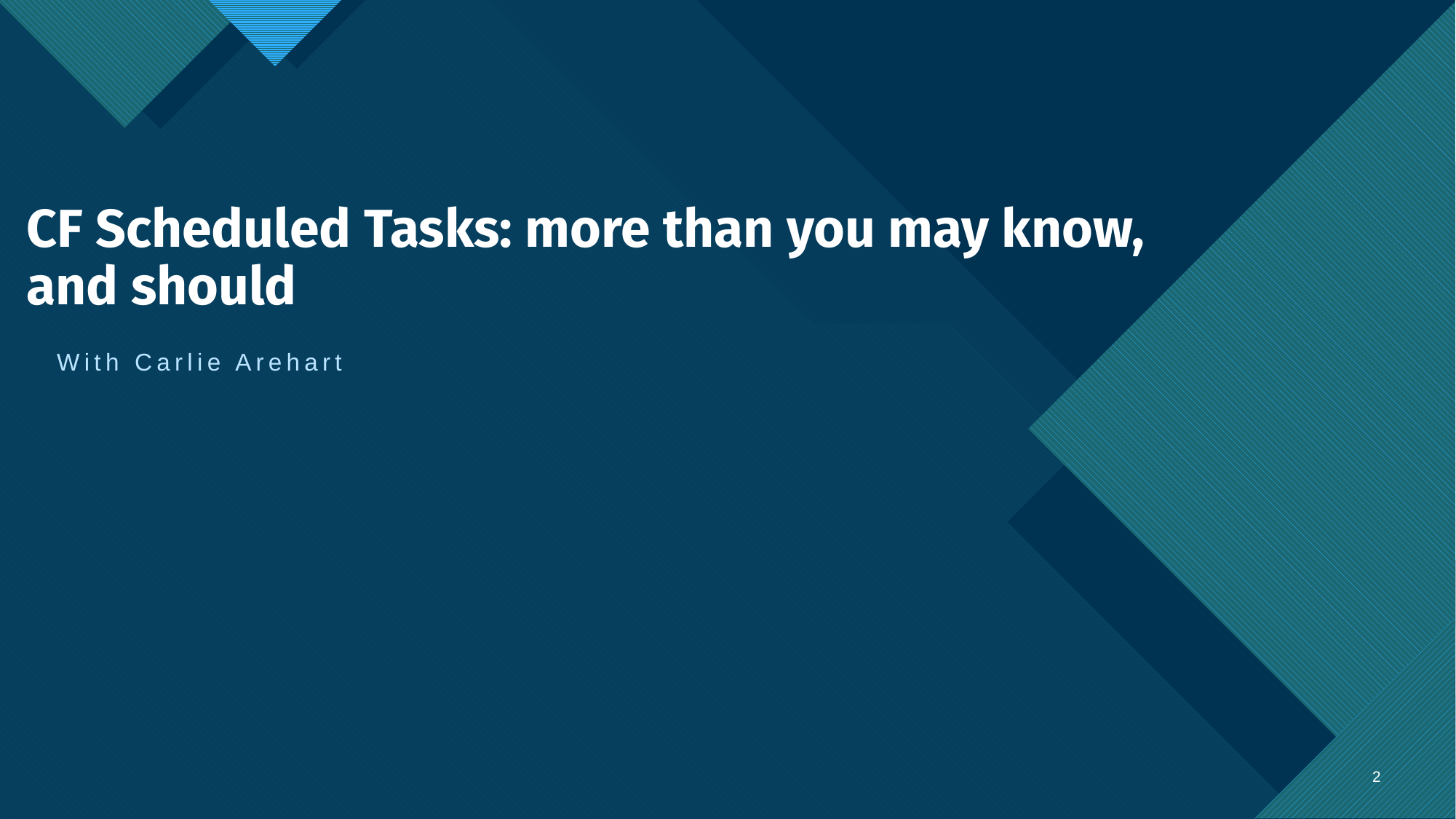

# CF Scheduled Tasks: more than you may know, and should
With Carlie Arehart
2